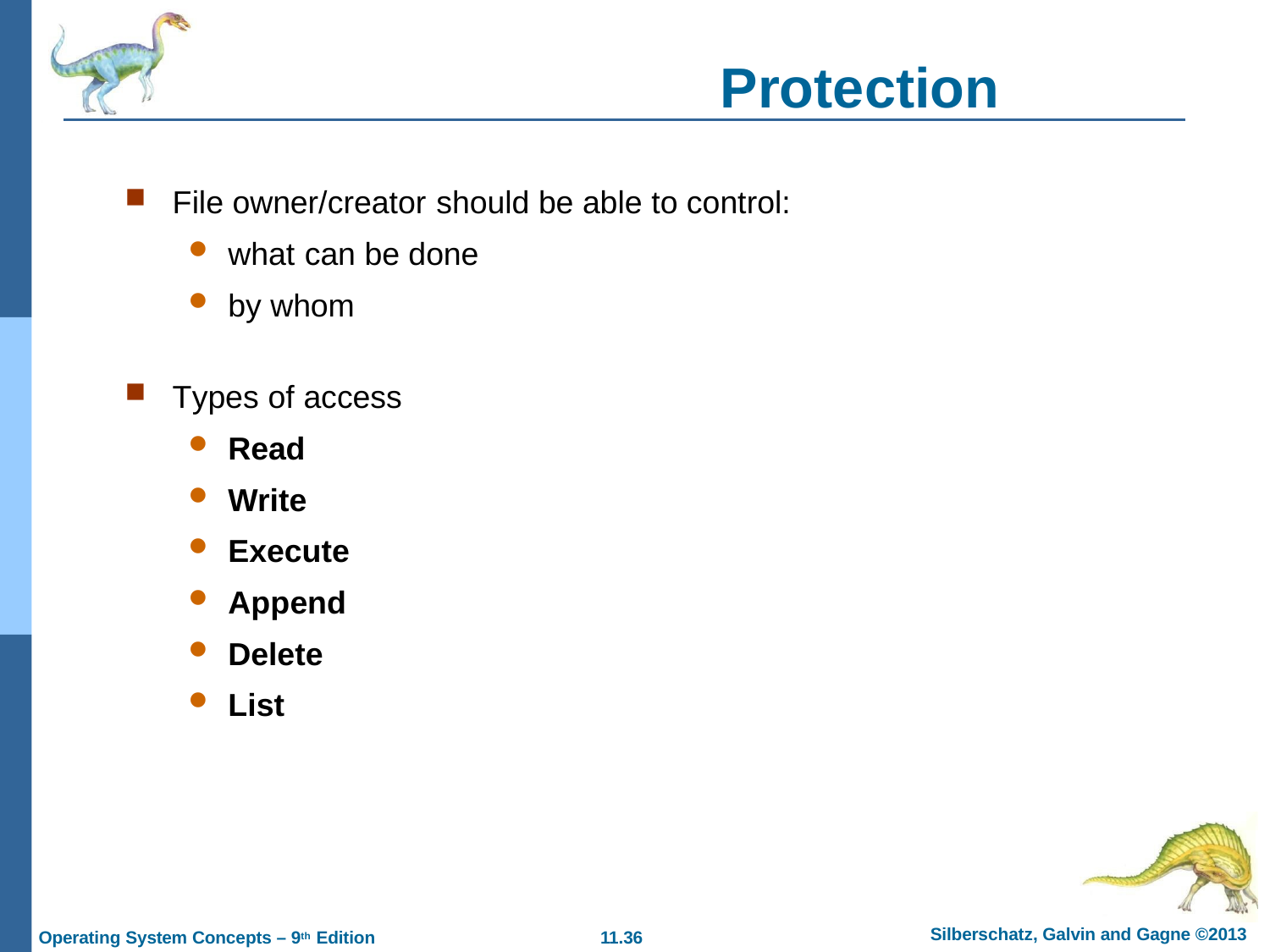

# Protection
File owner/creator should be able to control:
what can be done
by whom

Types of access
Read
Write
Execute
Append
Delete
List
Silberschatz, Galvin and Gagne ©2013
11.36
Operating System Concepts – 9th  Edition